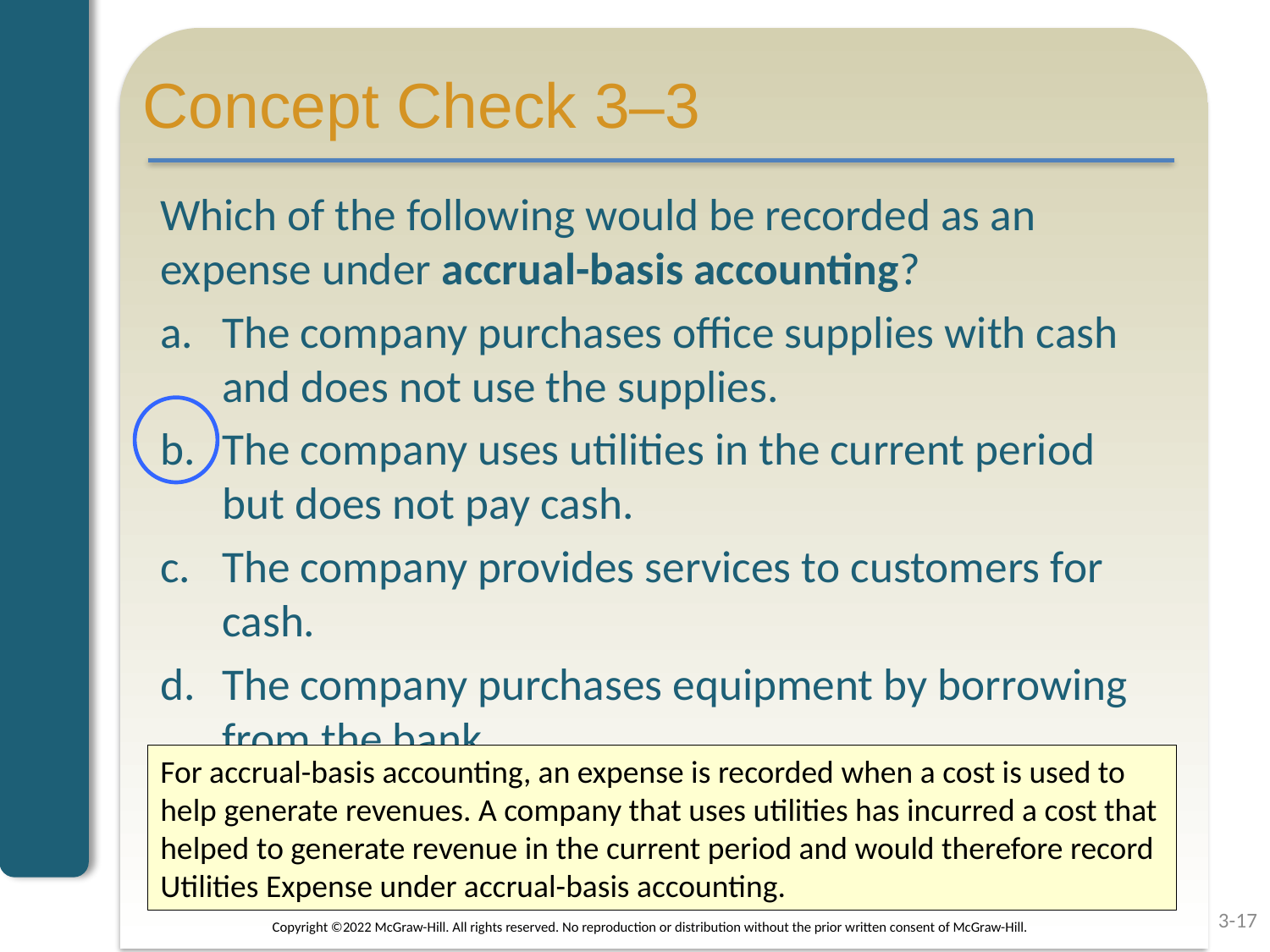

# Concept Check 3–3
Which of the following would be recorded as an expense under accrual-basis accounting?
The company purchases office supplies with cash and does not use the supplies.
The company uses utilities in the current period but does not pay cash.
The company provides services to customers for cash.
The company purchases equipment by borrowing from the bank.

For accrual-basis accounting, an expense is recorded when a cost is used to help generate revenues. A company that uses utilities has incurred a cost that helped to generate revenue in the current period and would therefore record Utilities Expense under accrual-basis accounting.
Copyright ©2022 McGraw-Hill. All rights reserved. No reproduction or distribution without the prior written consent of McGraw-Hill.